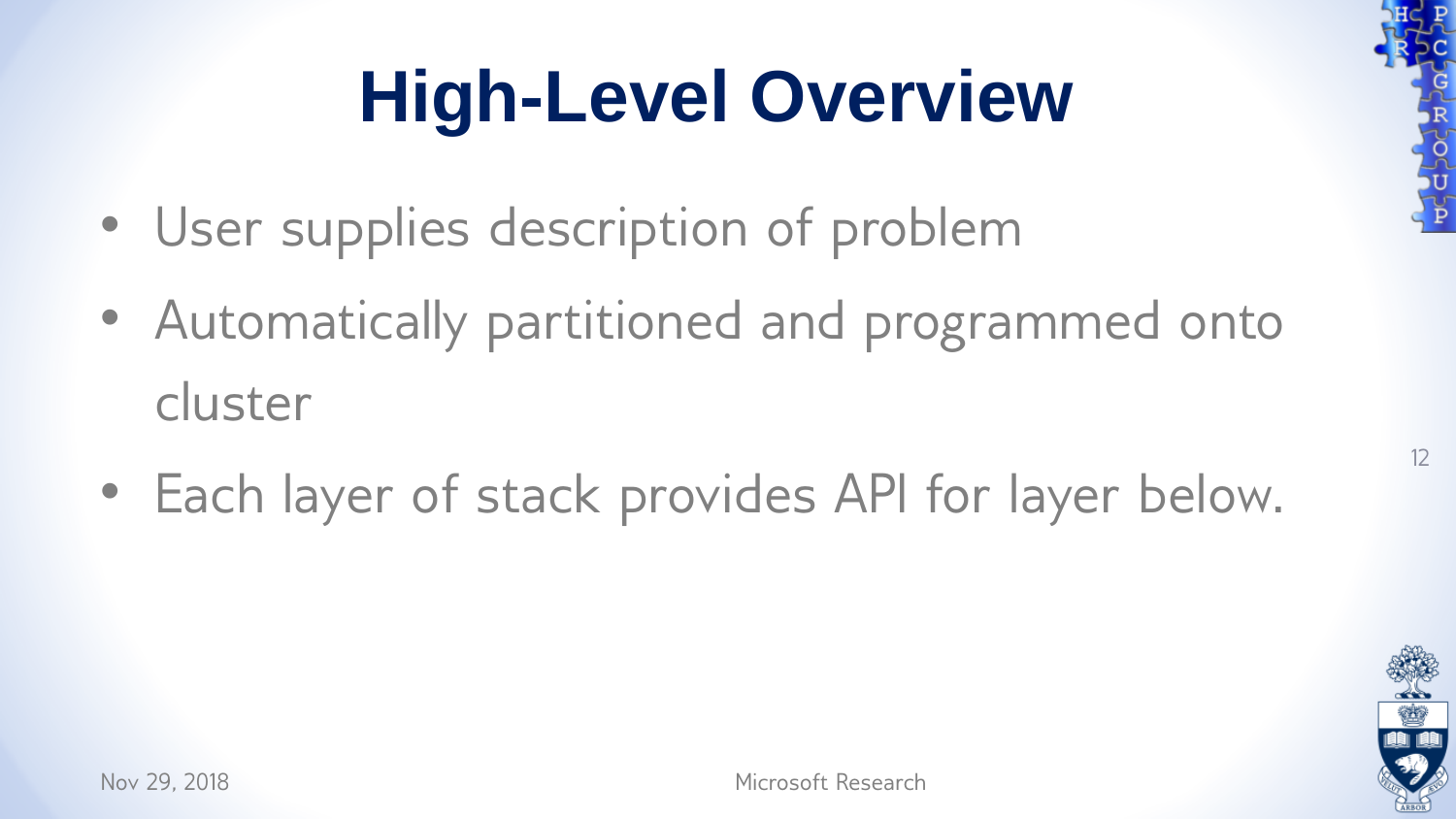

# High-Level Overview
User supplies description of problem
Automatically partitioned and programmed onto cluster
Each layer of stack provides API for layer below.
12
Nov 29, 2018
Microsoft Research